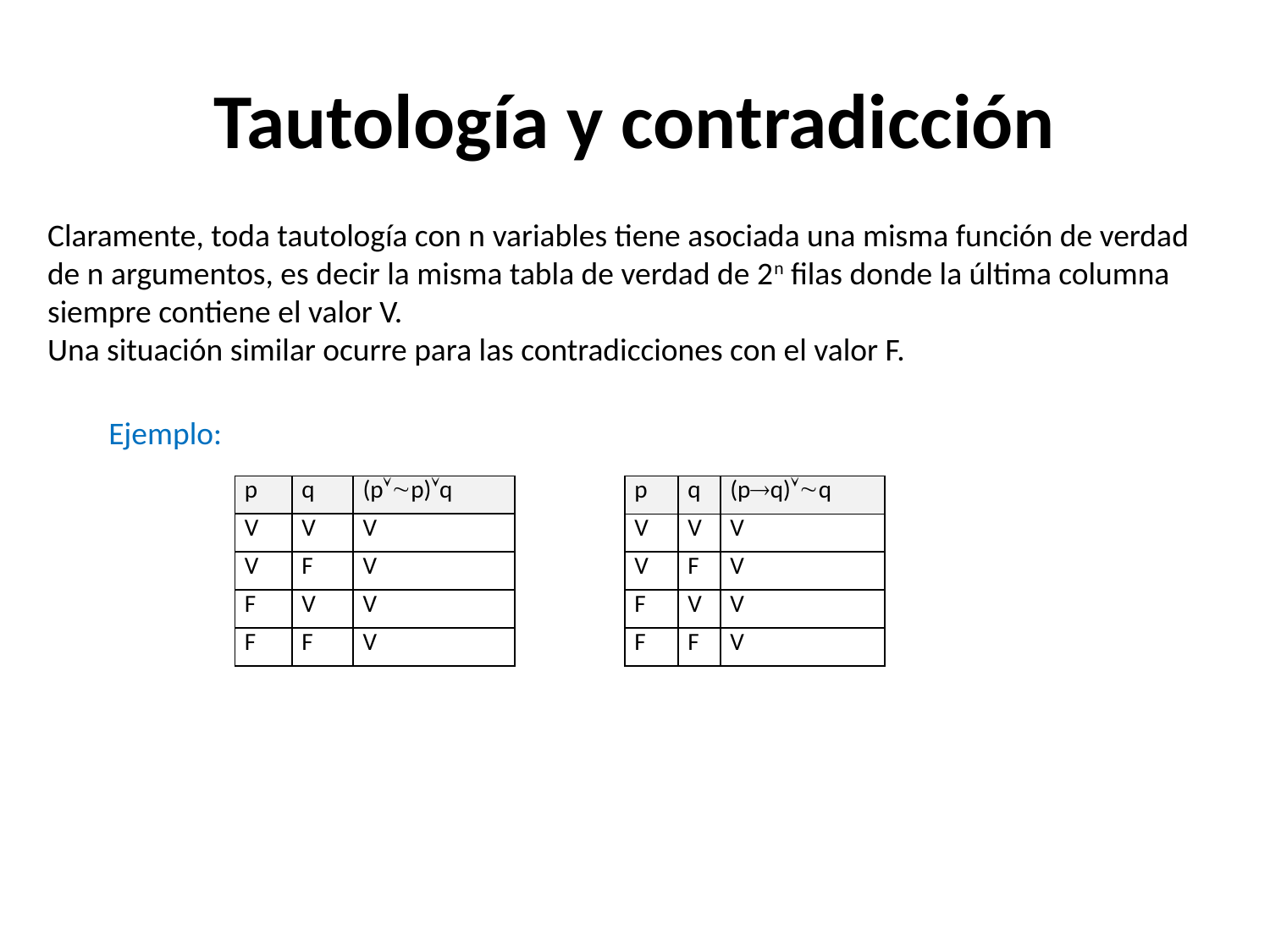

# Tautología y contradicción
Claramente, toda tautología con n variables tiene asociada una misma función de verdad de n argumentos, es decir la misma tabla de verdad de 2n filas donde la última columna siempre contiene el valor V.
Una situación similar ocurre para las contradicciones con el valor F.
Ejemplo:
| p | q | (p∨∼p)∨q |
| --- | --- | --- |
| V | V | V |
| V | F | V |
| F | V | V |
| F | F | V |
| p | q | (p→q)∨∼q |
| --- | --- | --- |
| V | V | V |
| V | F | V |
| F | V | V |
| F | F | V |